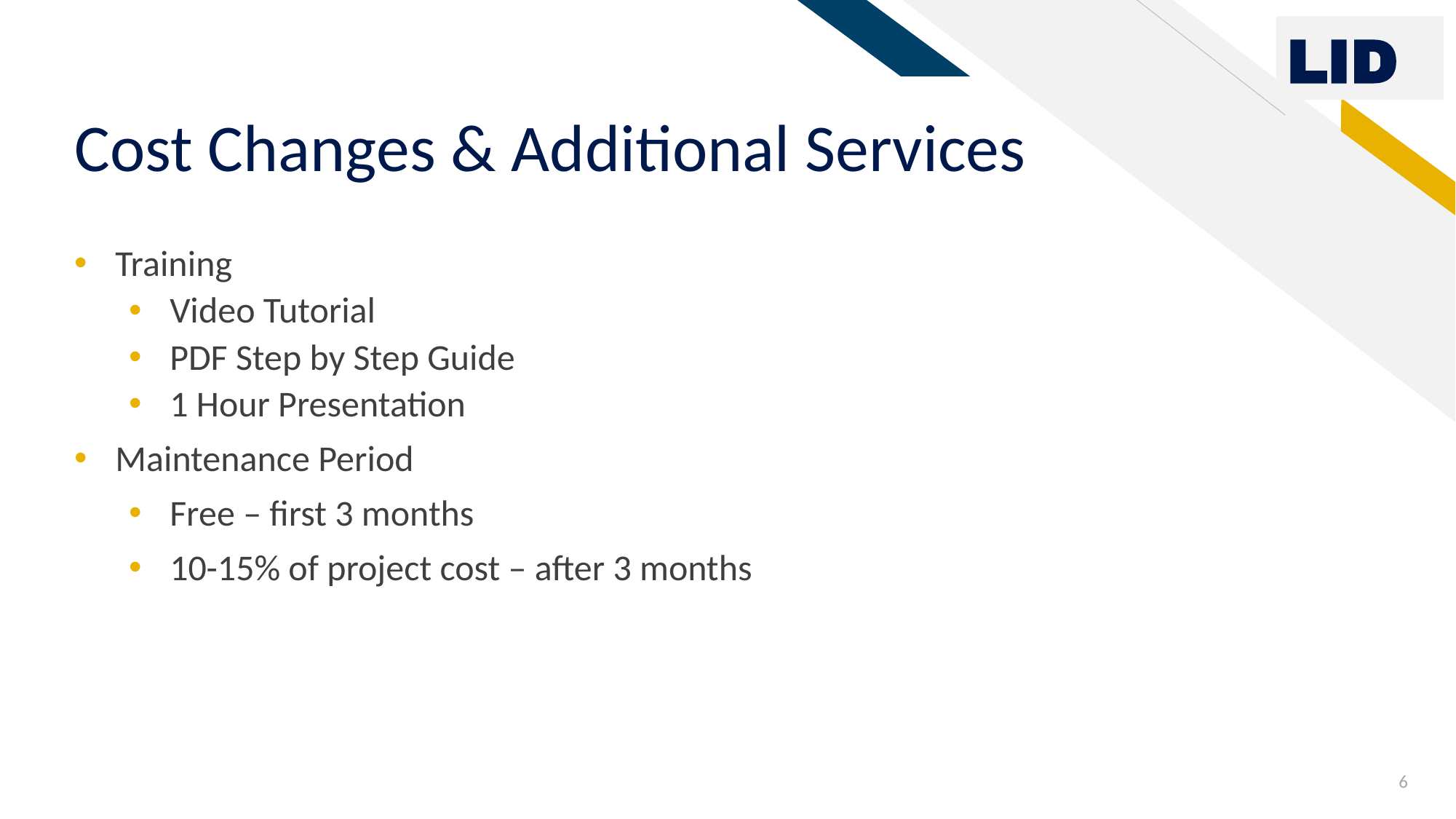

LID
# Cost Changes & Additional Services
Training
Video Tutorial
PDF Step by Step Guide
1 Hour Presentation
Maintenance Period
Free – first 3 months
10-15% of project cost – after 3 months
6